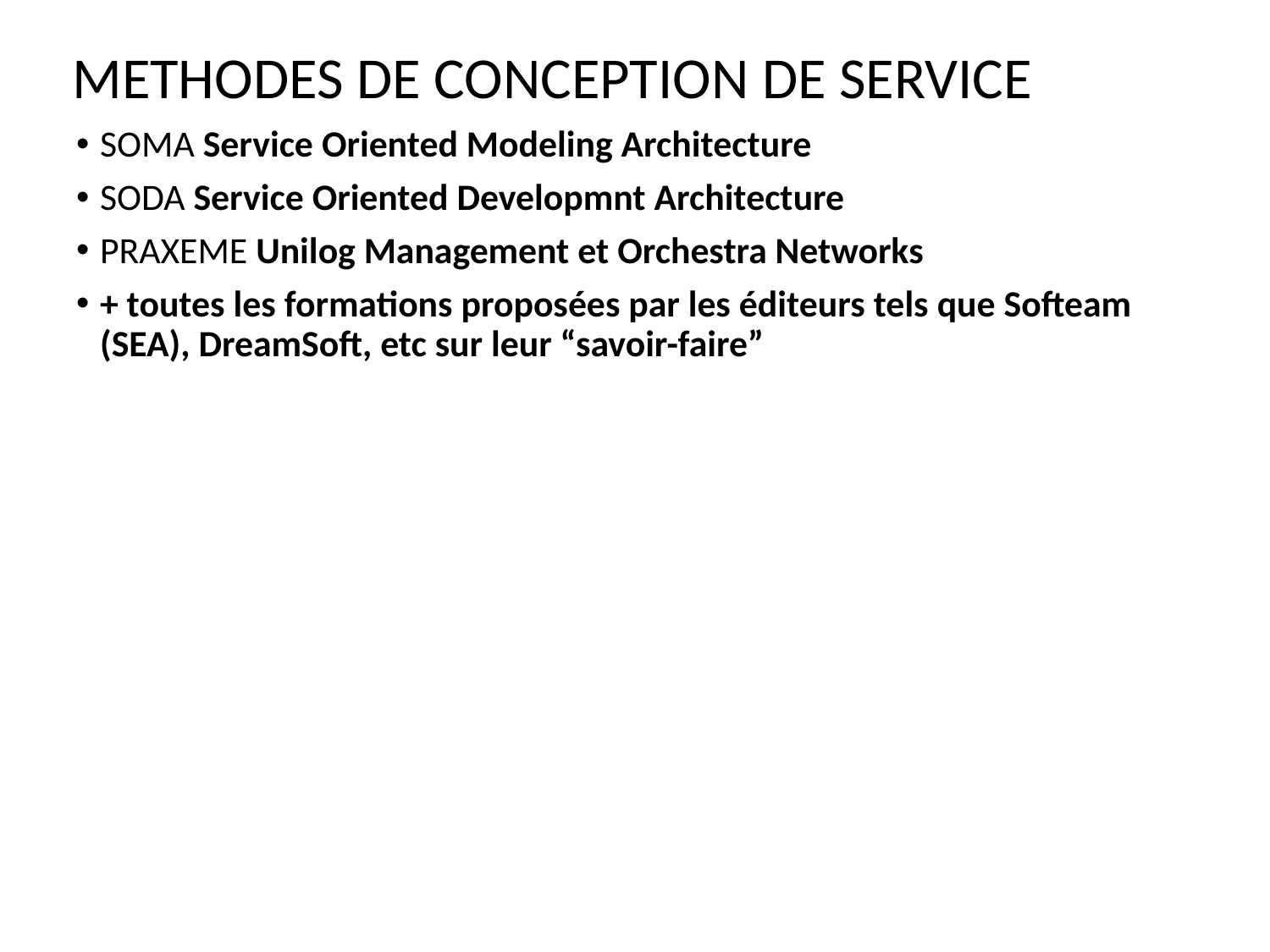

# METHODES DE CONCEPTION DE SERVICE
SOMA Service Oriented Modeling Architecture
SODA Service Oriented Developmnt Architecture
PRAXEME Unilog Management et Orchestra Networks
+ toutes les formations proposées par les éditeurs tels que Softeam (SEA), DreamSoft, etc sur leur “savoir-faire”